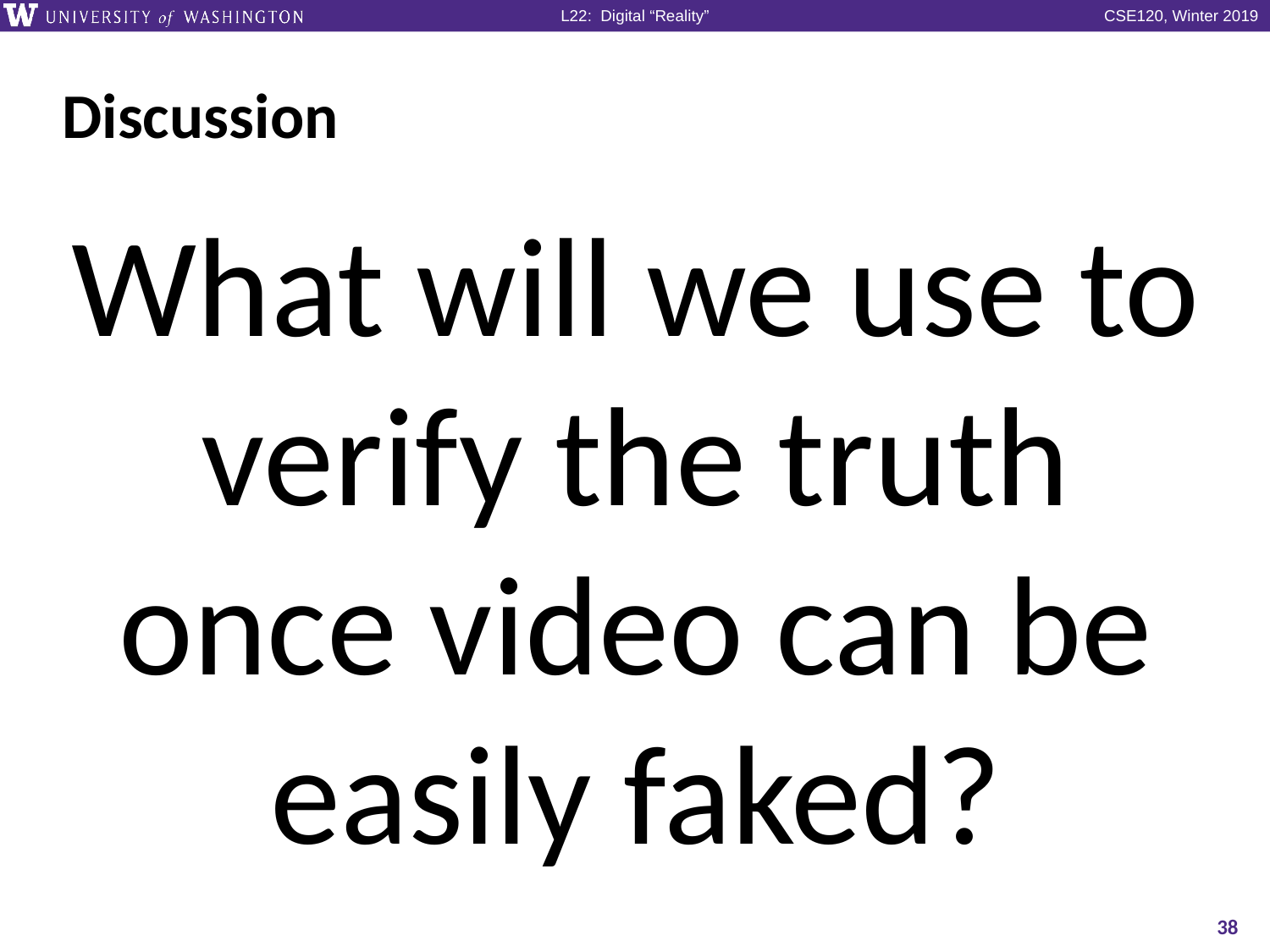

# Discussion
What will we use to verify the truth once video can be easily faked?
38